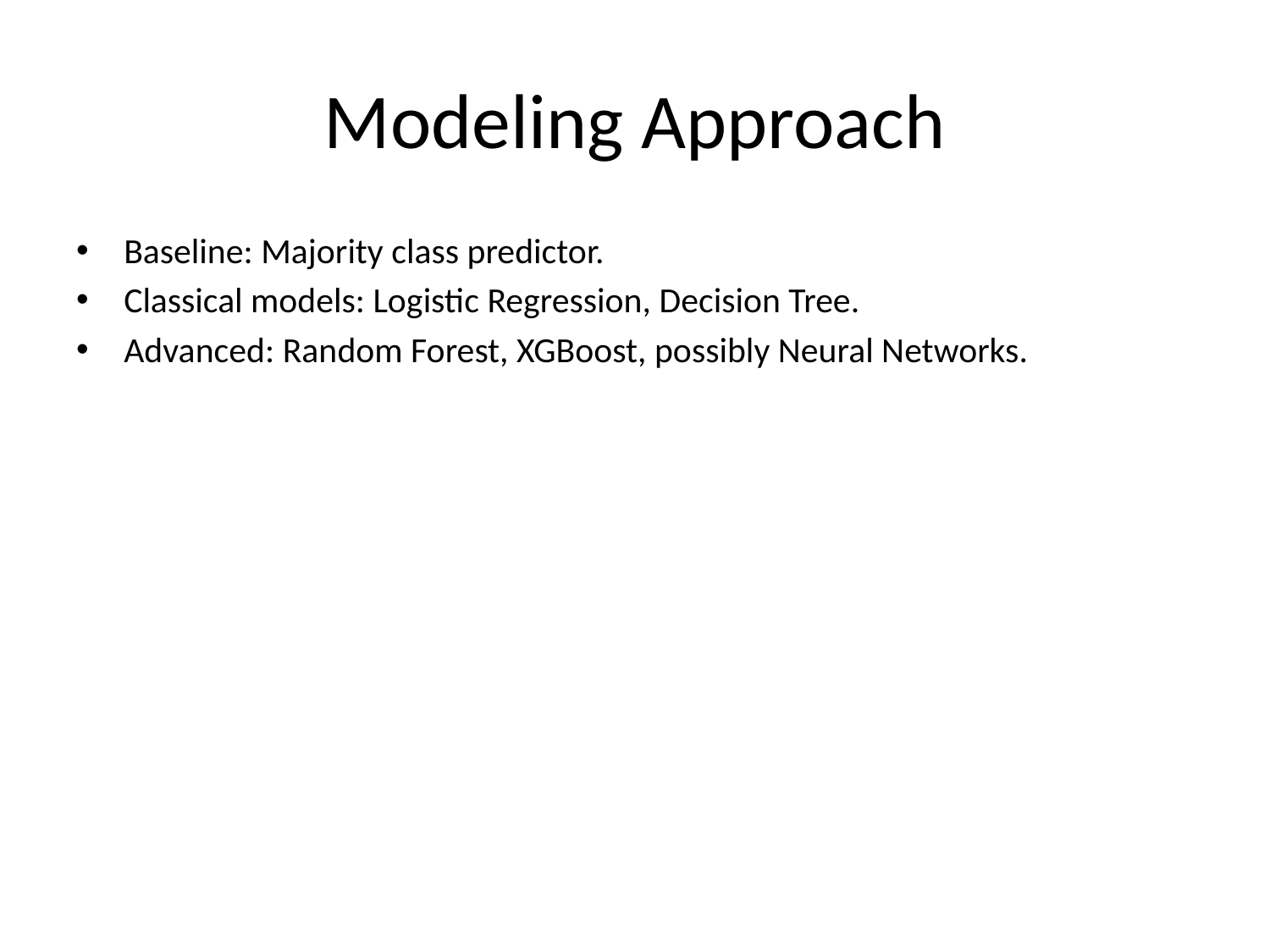

# Modeling Approach
Baseline: Majority class predictor.
Classical models: Logistic Regression, Decision Tree.
Advanced: Random Forest, XGBoost, possibly Neural Networks.